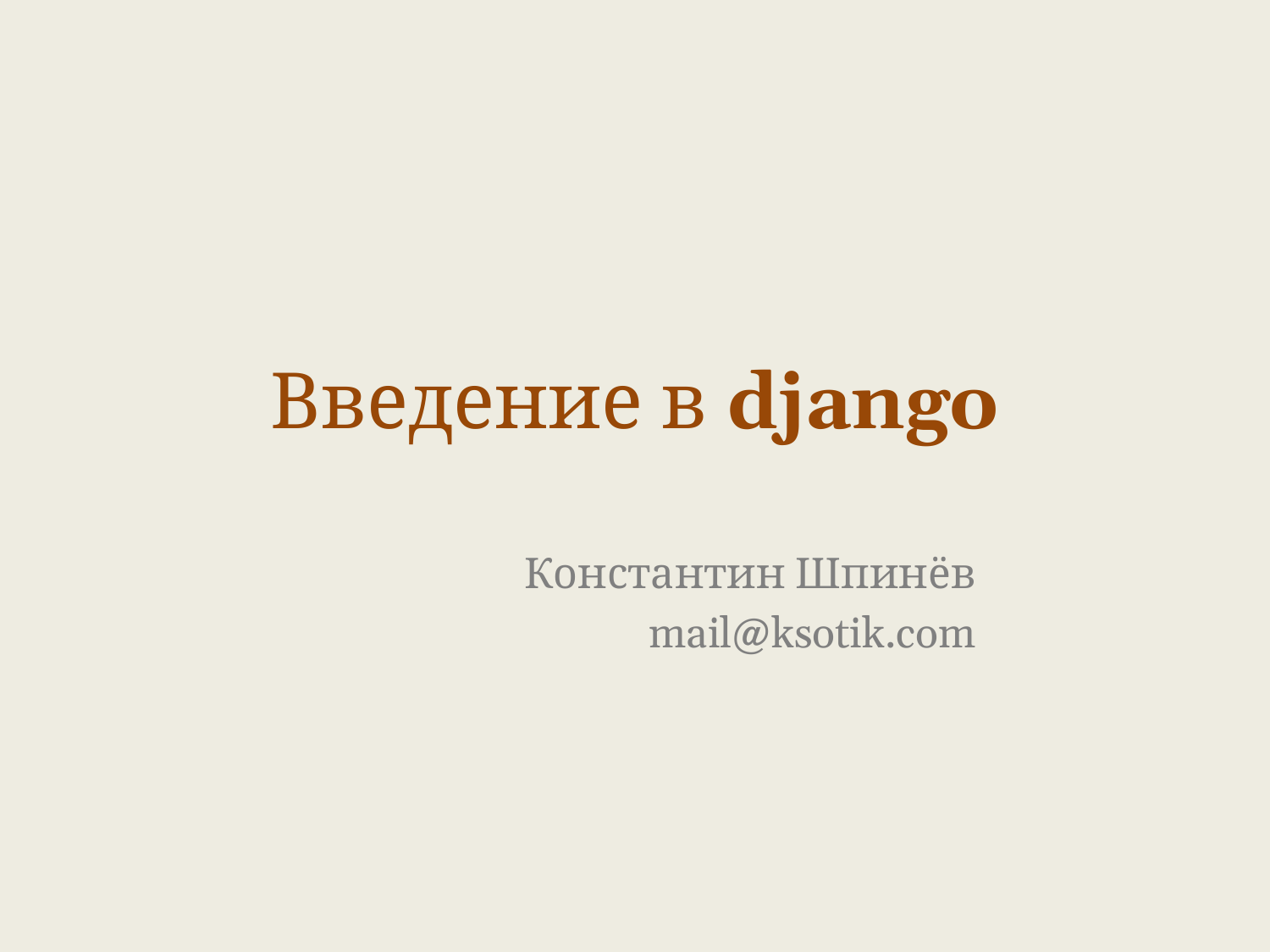

# Введение в django
Константин Шпинёв
mail@ksotik.com